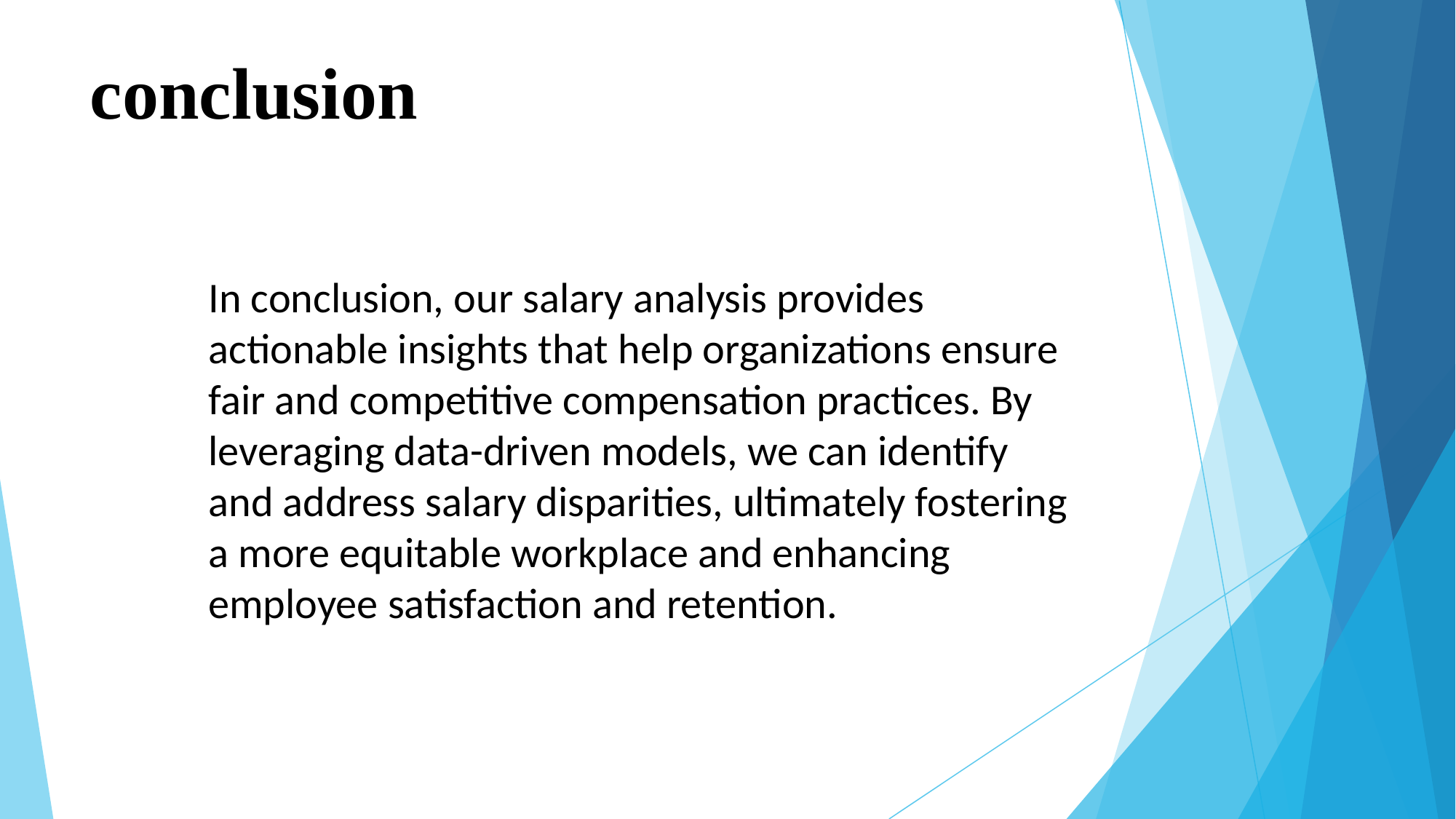

# conclusion
In conclusion, our salary analysis provides actionable insights that help organizations ensure fair and competitive compensation practices. By leveraging data-driven models, we can identify and address salary disparities, ultimately fostering a more equitable workplace and enhancing employee satisfaction and retention.